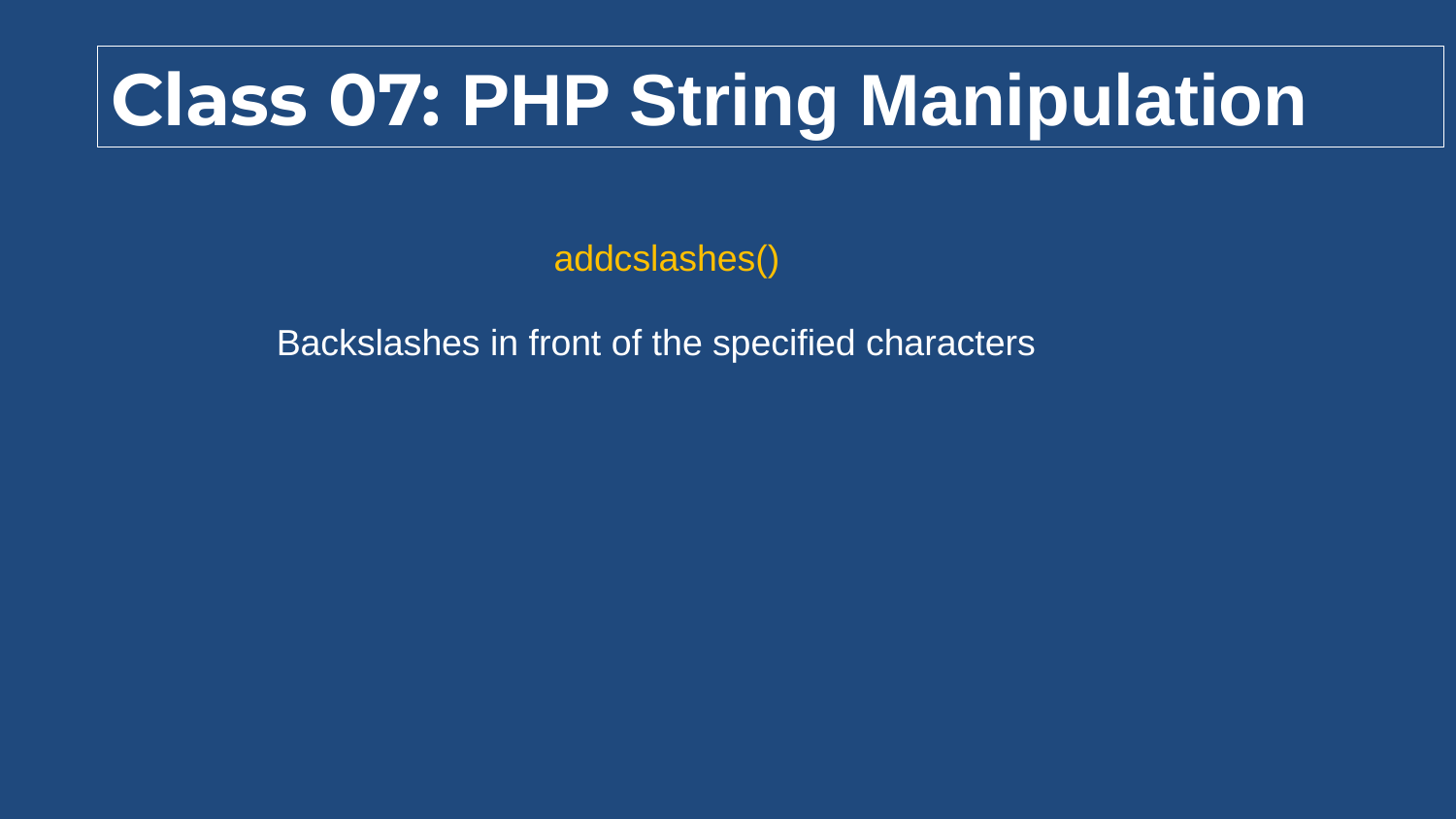

Class 07: PHP String Manipulation
addcslashes()
Backslashes in front of the specified characters